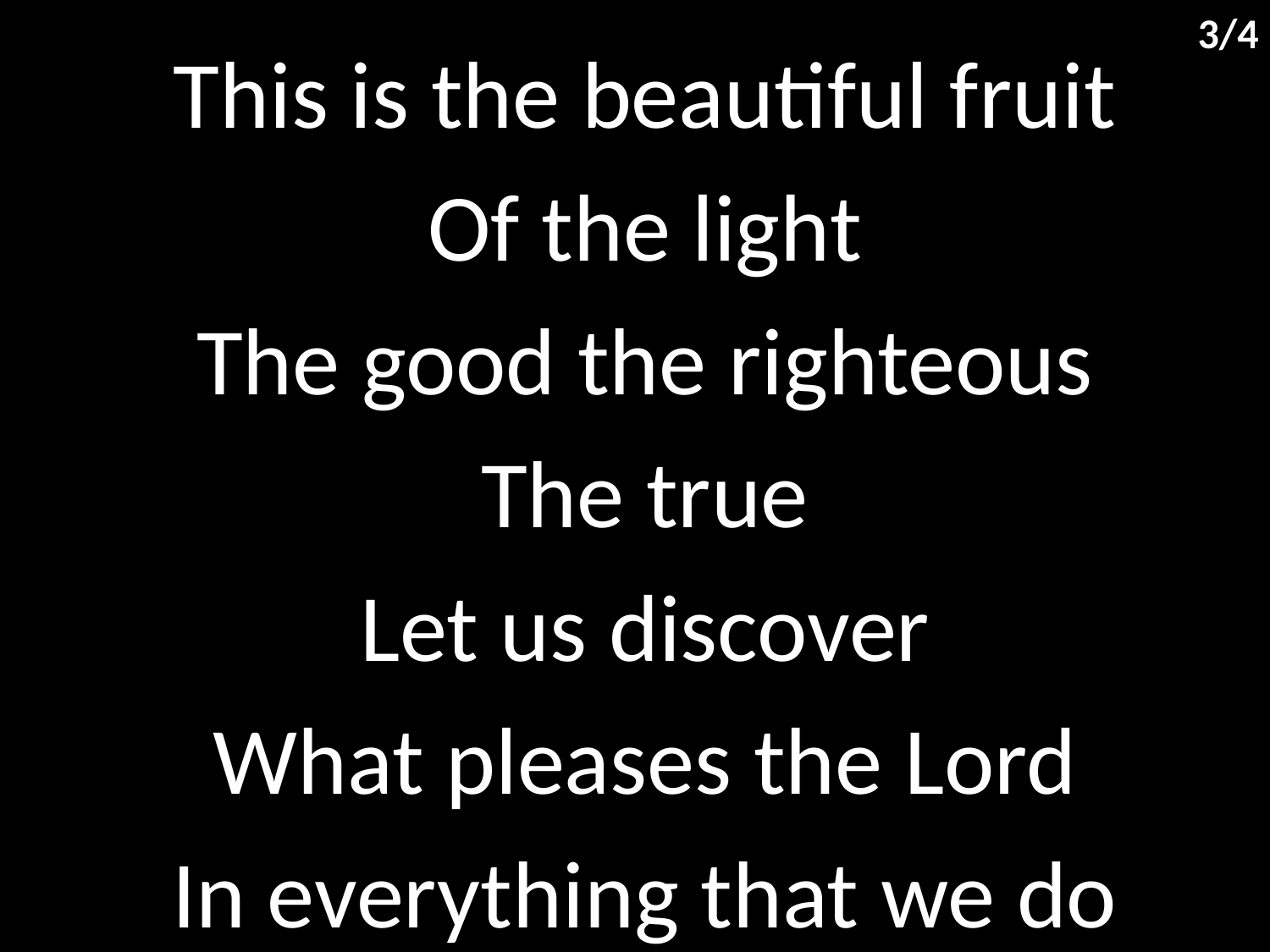

3/4
This is the beautiful fruit
Of the light
The good the righteous
The true
Let us discover
What pleases the Lord
In everything that we do